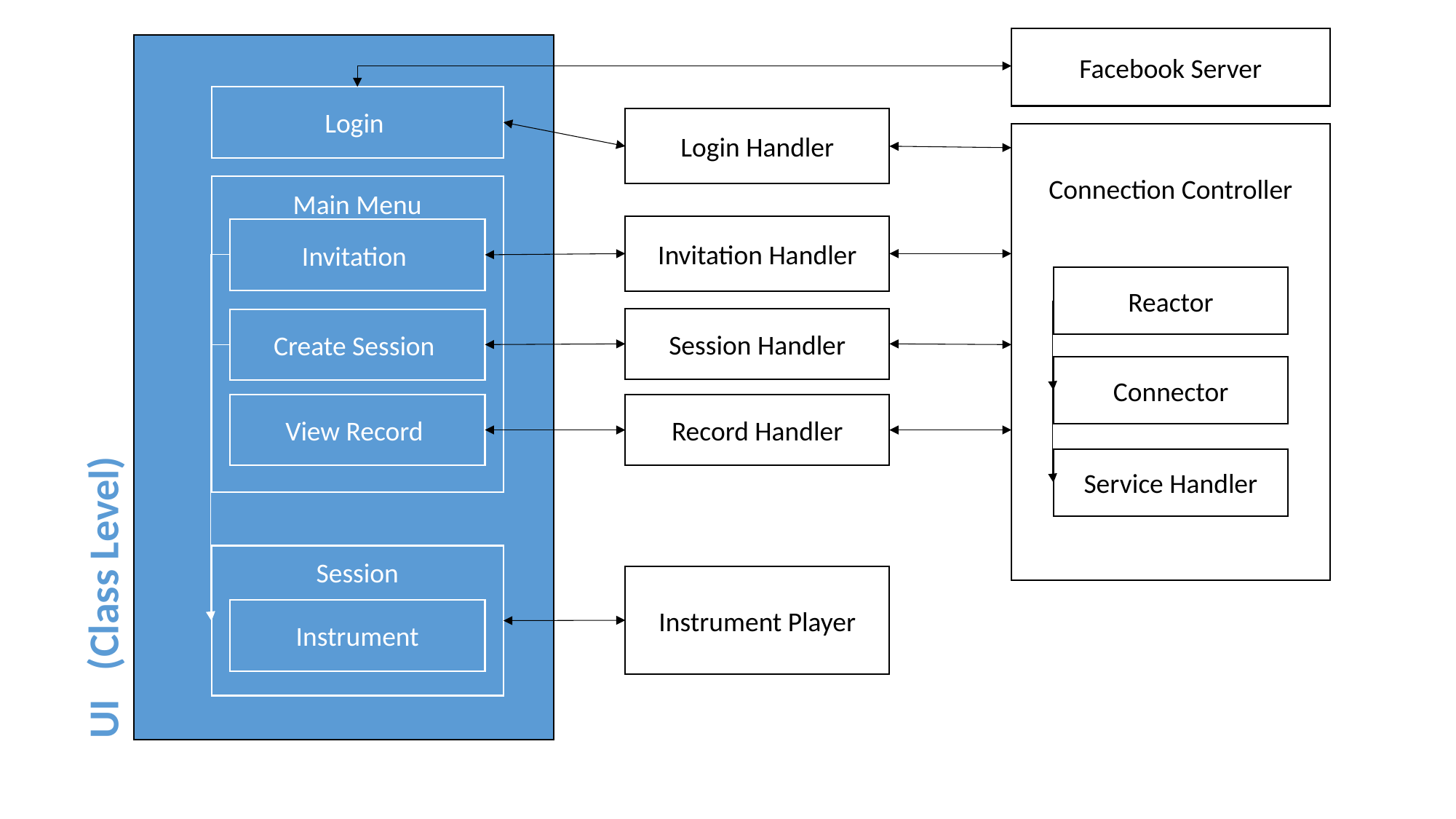

Facebook Server

Login
Login Handler
Connection Controller

Main Menu

Invitation Handler
Invitation
Reactor
Session Handler
Create Session
Connector
View Record
Record Handler
Service Handler
Session

UI   (Class Level)
Instrument Player
Instrument